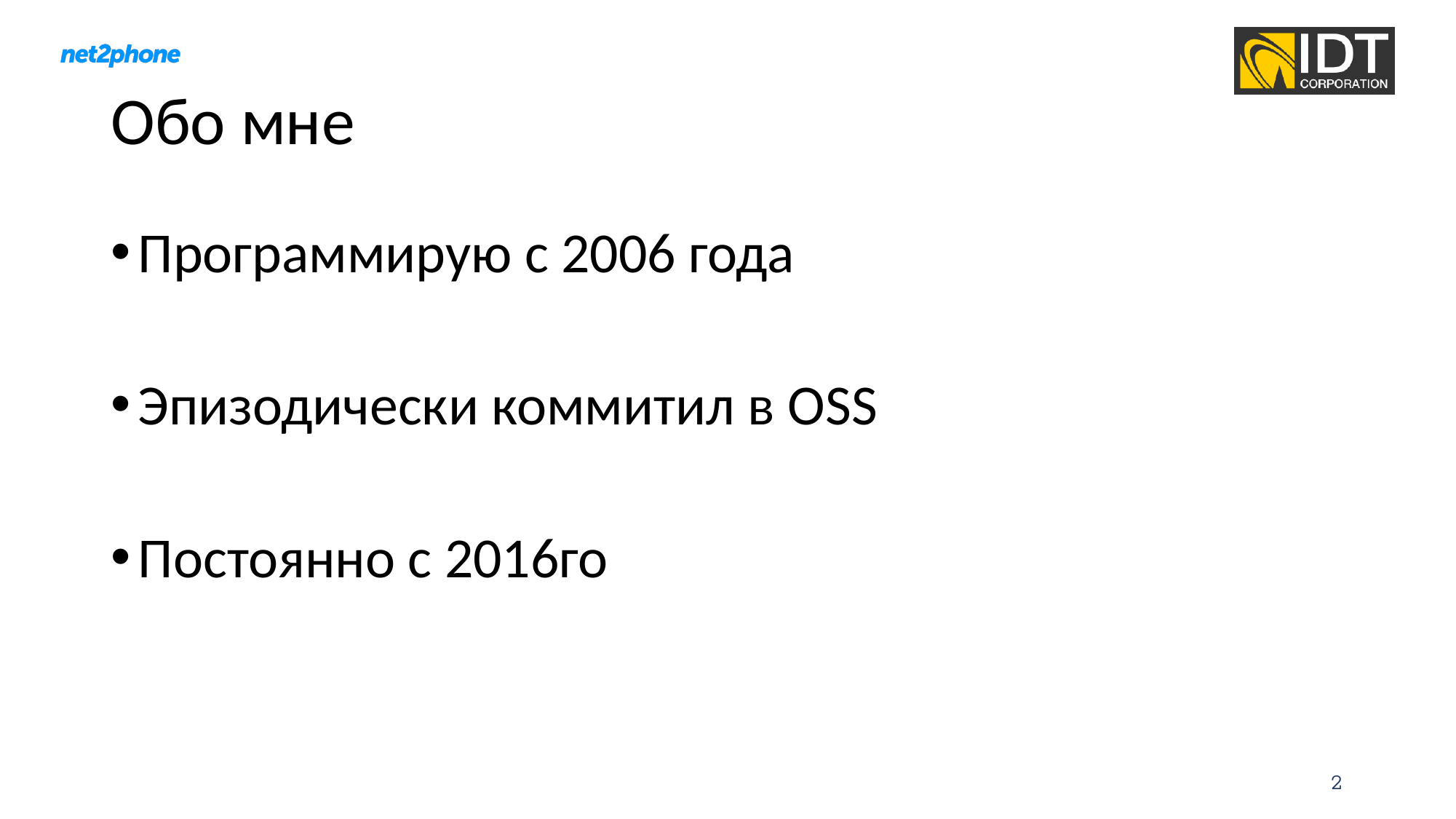

# Обо мне
Программирую с 2006 года

Эпизодически коммитил в OSS

Постоянно с 2016го

2